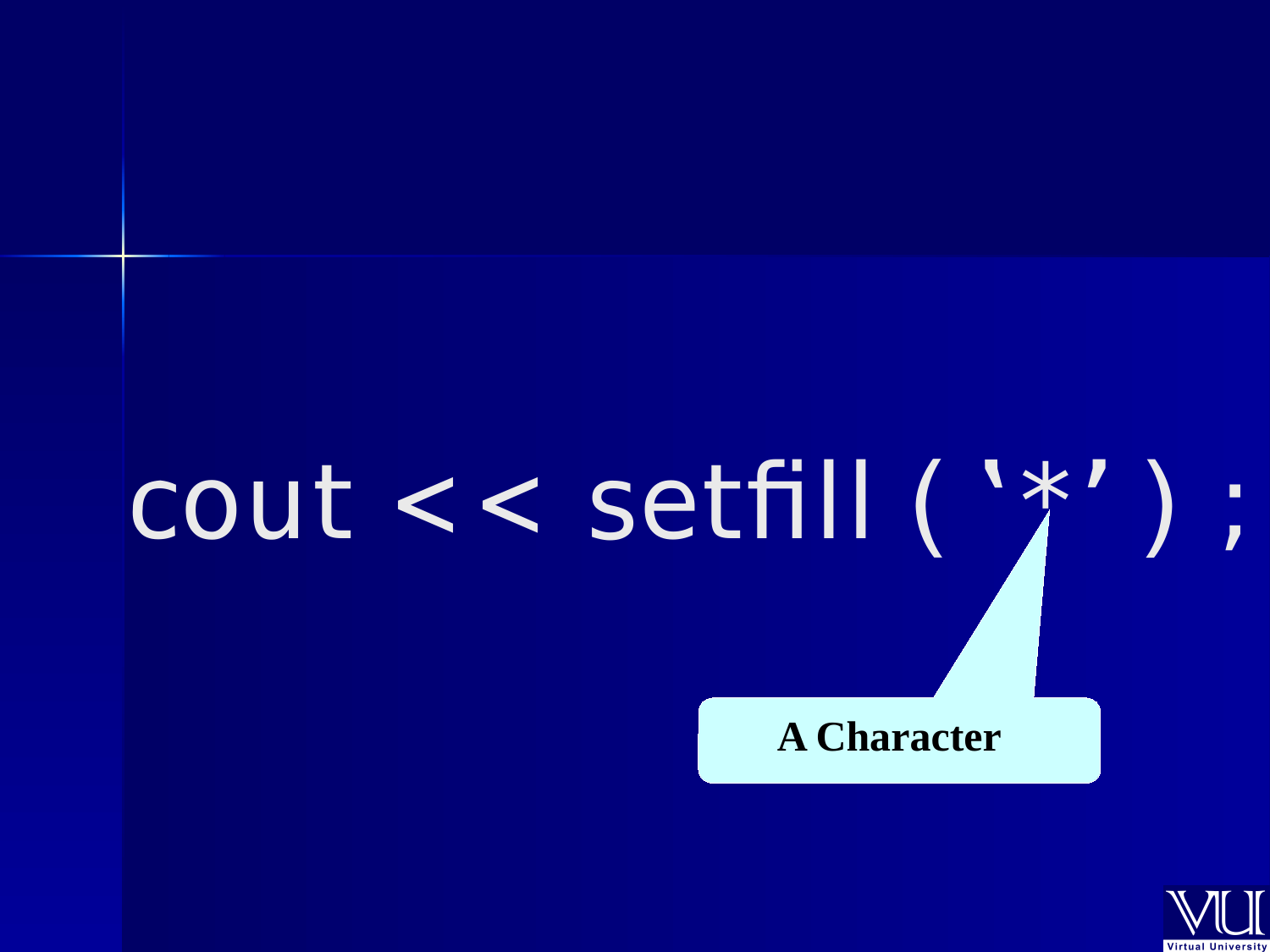

# cout << setfill ( ‘*’ ) ;
A Character